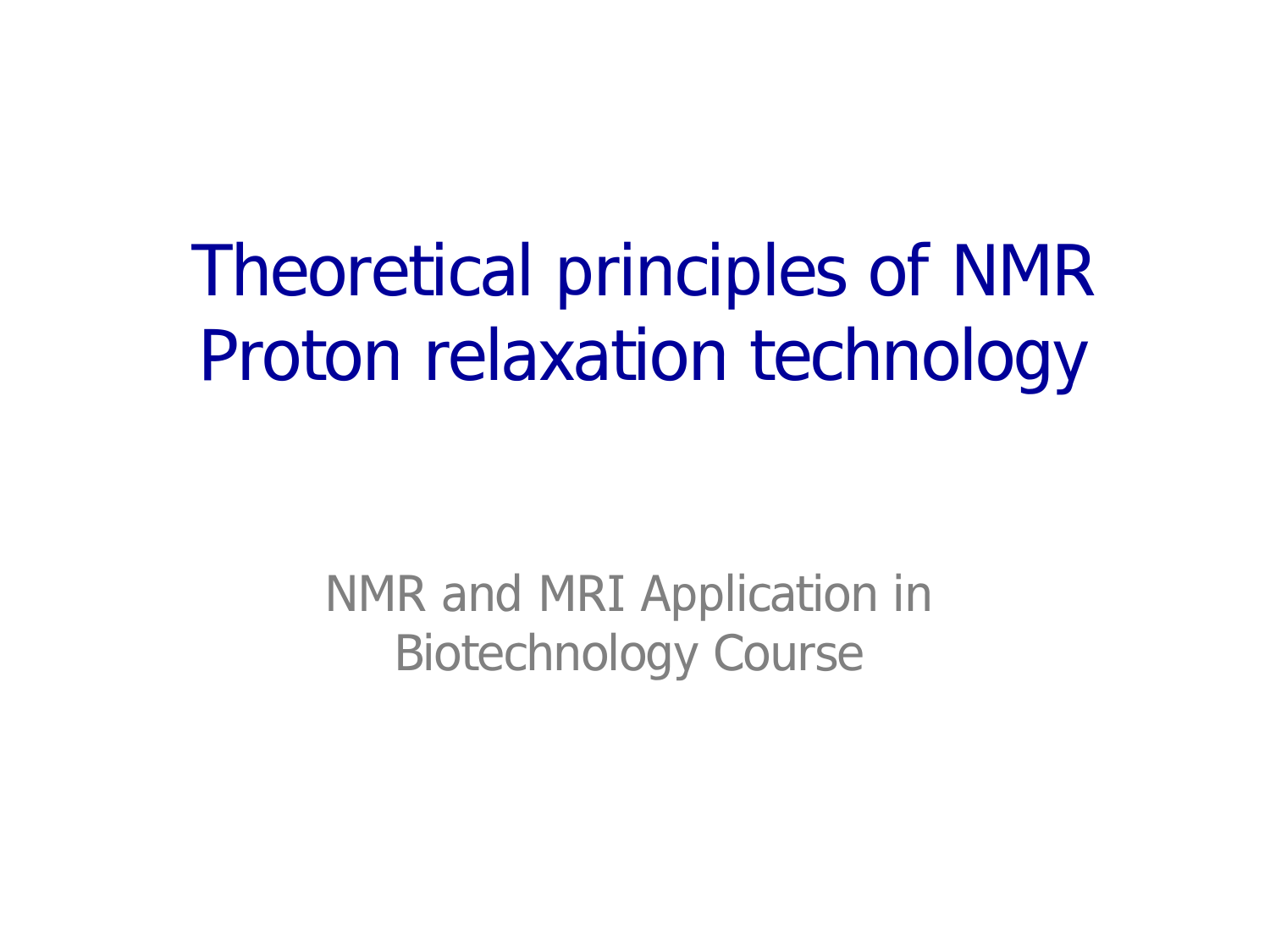

# Theoretical principles of NMR Proton relaxation technology
NMR and MRI Application in Biotechnology Course